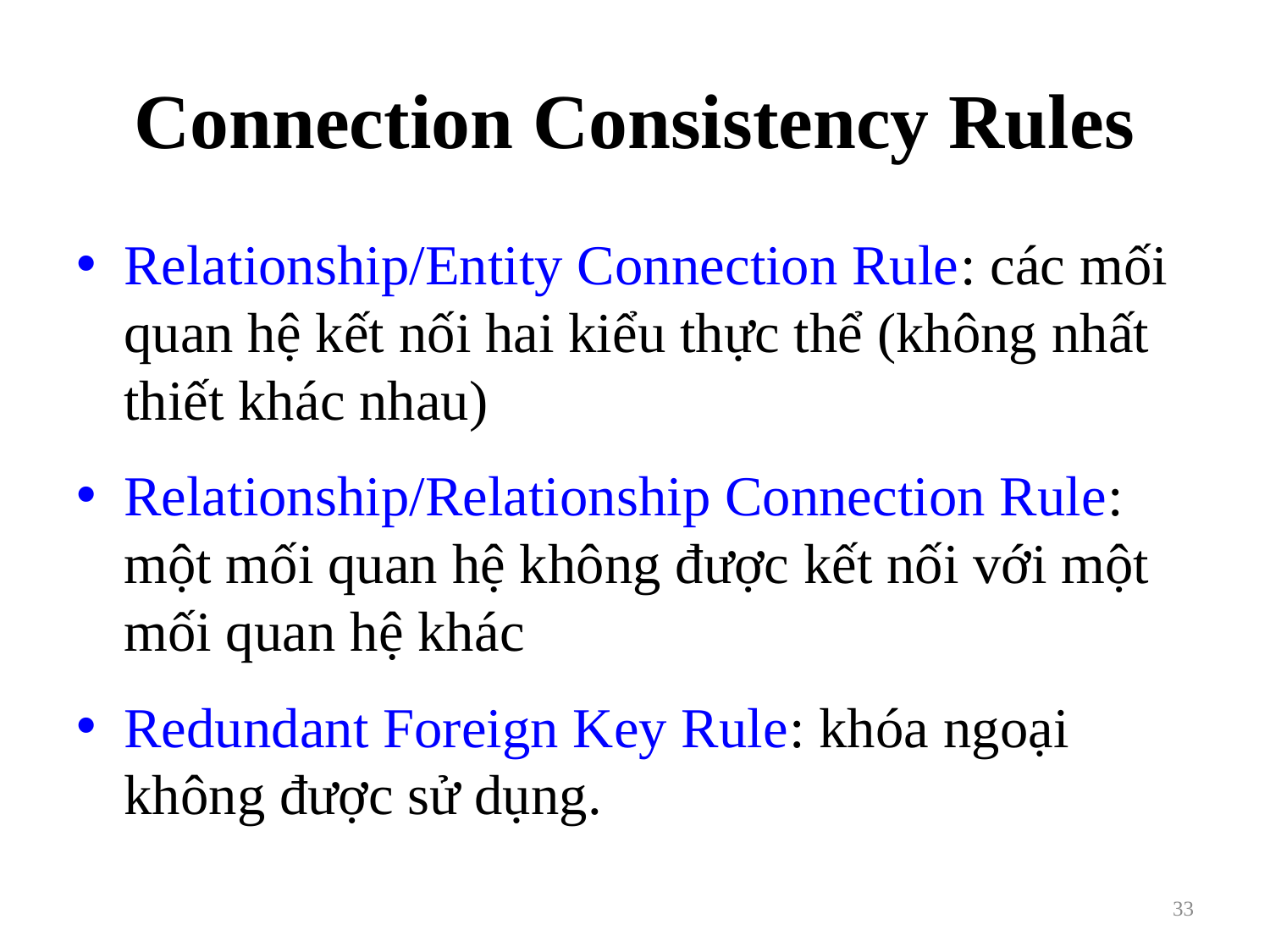

# Connection Consistency Rules
Relationship/Entity Connection Rule: các mối quan hệ kết nối hai kiểu thực thể (không nhất thiết khác nhau)
Relationship/Relationship Connection Rule: một mối quan hệ không được kết nối với một mối quan hệ khác
Redundant Foreign Key Rule: khóa ngoại không được sử dụng.
33